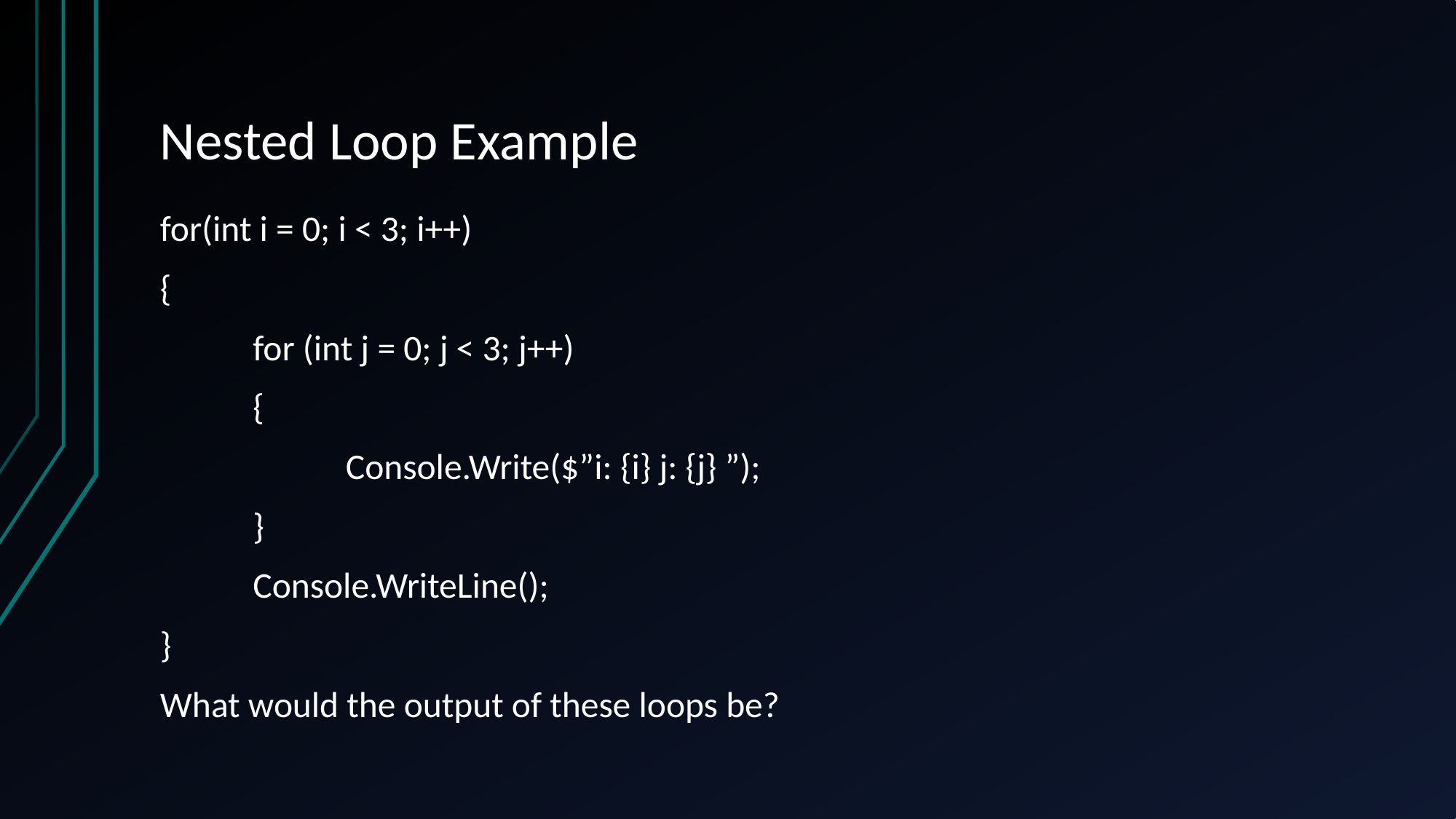

# Nested Loop Example
for(int i = 0; i < 3; i++)
{
	for (int j = 0; j < 3; j++)
	{
		Console.Write($”i: {i} j: {j} ”);
	}
	Console.WriteLine();
}
What would the output of these loops be?